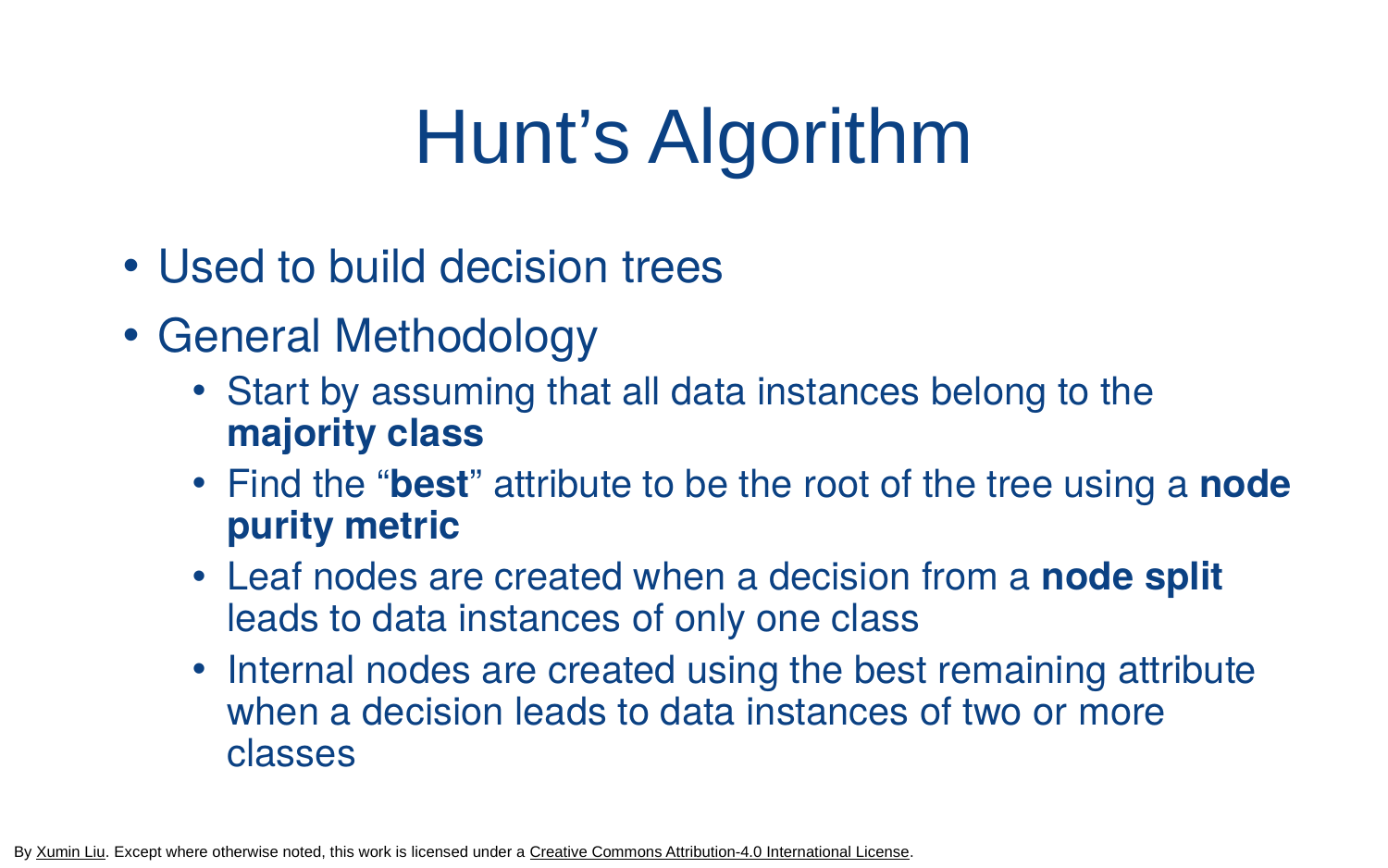

# Hunt’s Algorithm
Used to build decision trees
General Methodology
Start by assuming that all data instances belong to the majority class
Find the “best” attribute to be the root of the tree using a node purity metric
Leaf nodes are created when a decision from a node split leads to data instances of only one class
Internal nodes are created using the best remaining attribute when a decision leads to data instances of two or more classes